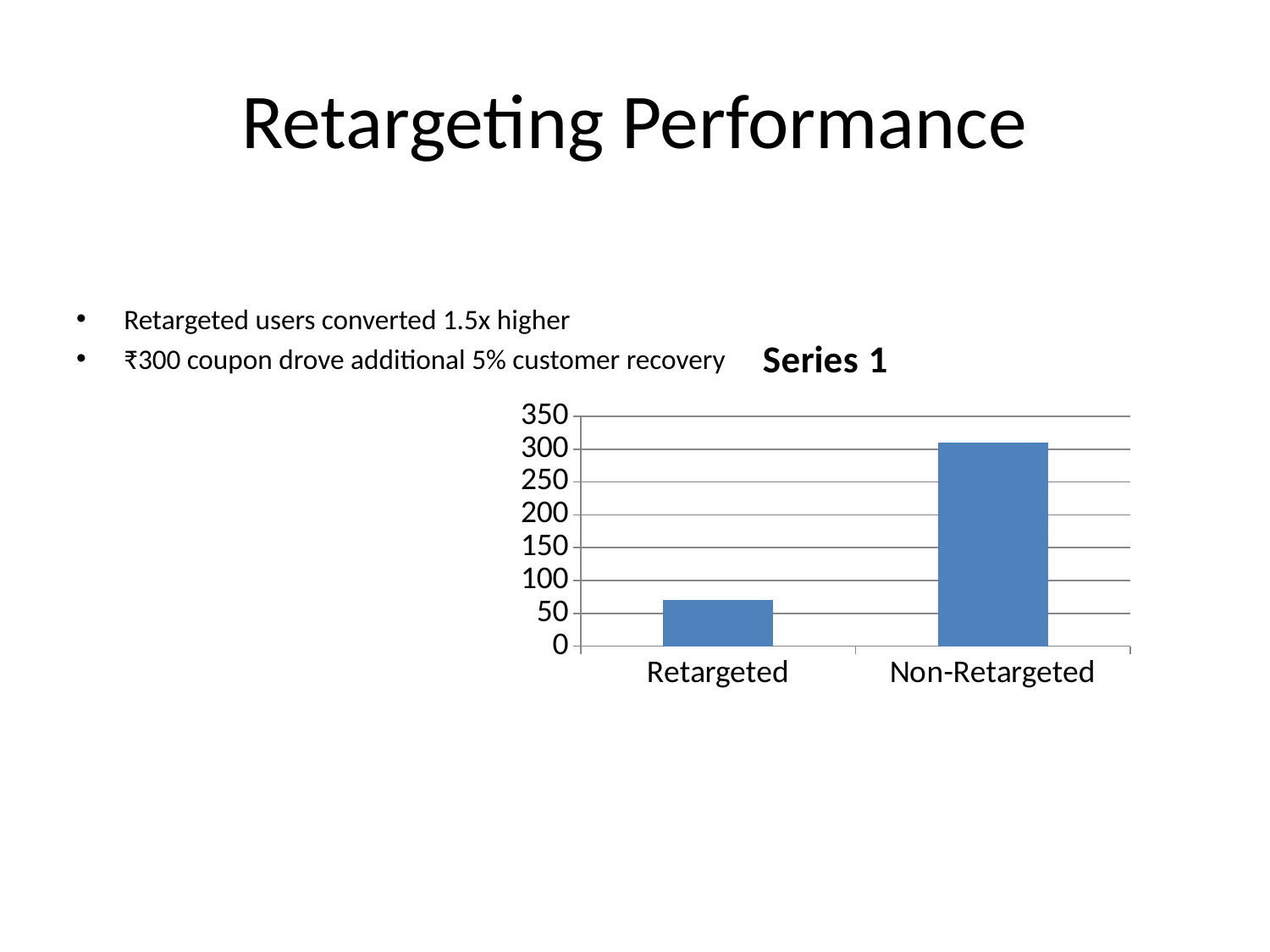

# Retargeting Performance

Retargeted users converted 1.5x higher
₹300 coupon drove additional 5% customer recovery

### Chart

| Category | Series 1 |
|---|---|
| Retargeted | 70.0 |
| Non-Retargeted | 310.0 |